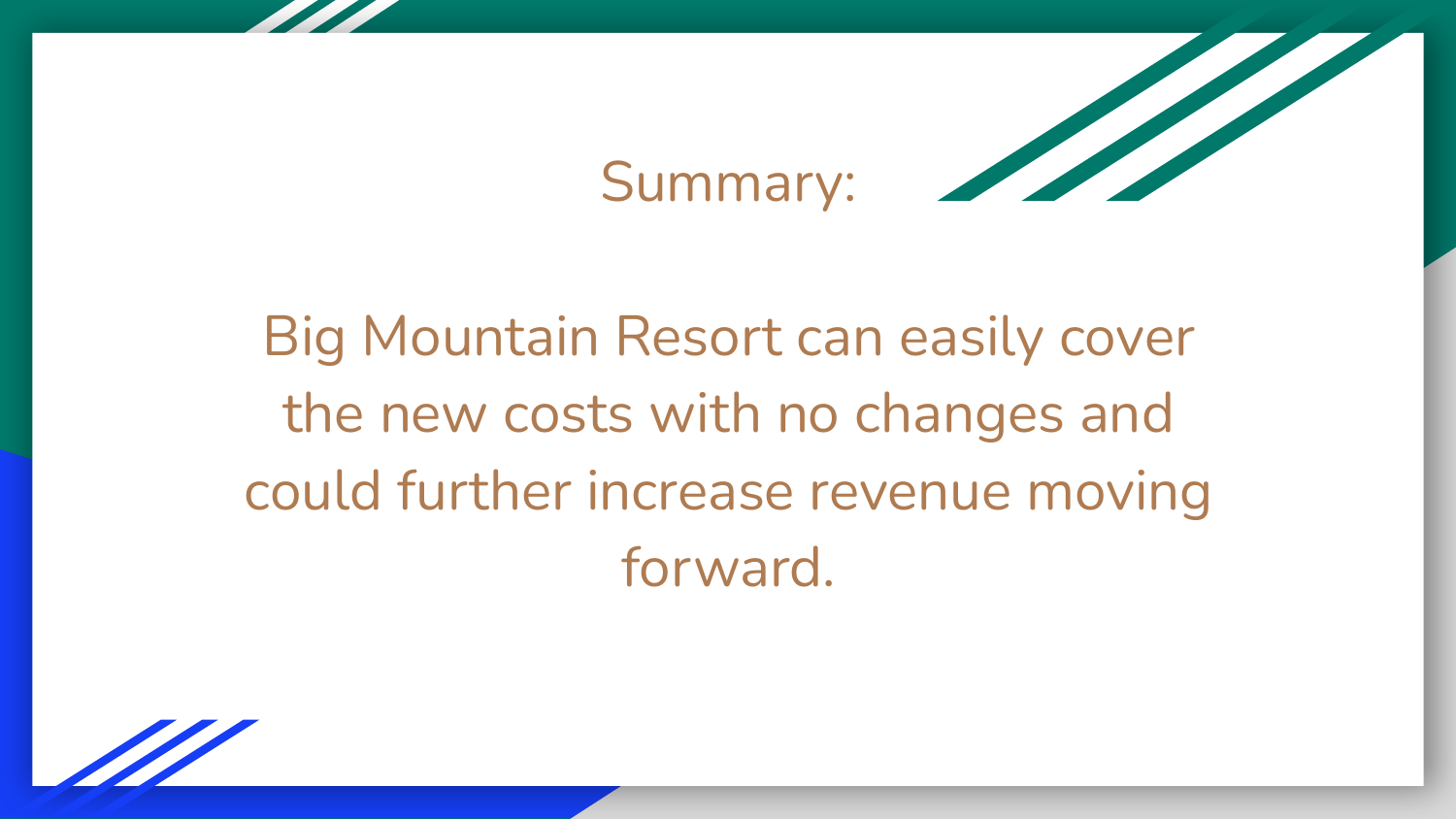

# Summary:

Big Mountain Resort can easily cover the new costs with no changes and could further increase revenue moving forward.